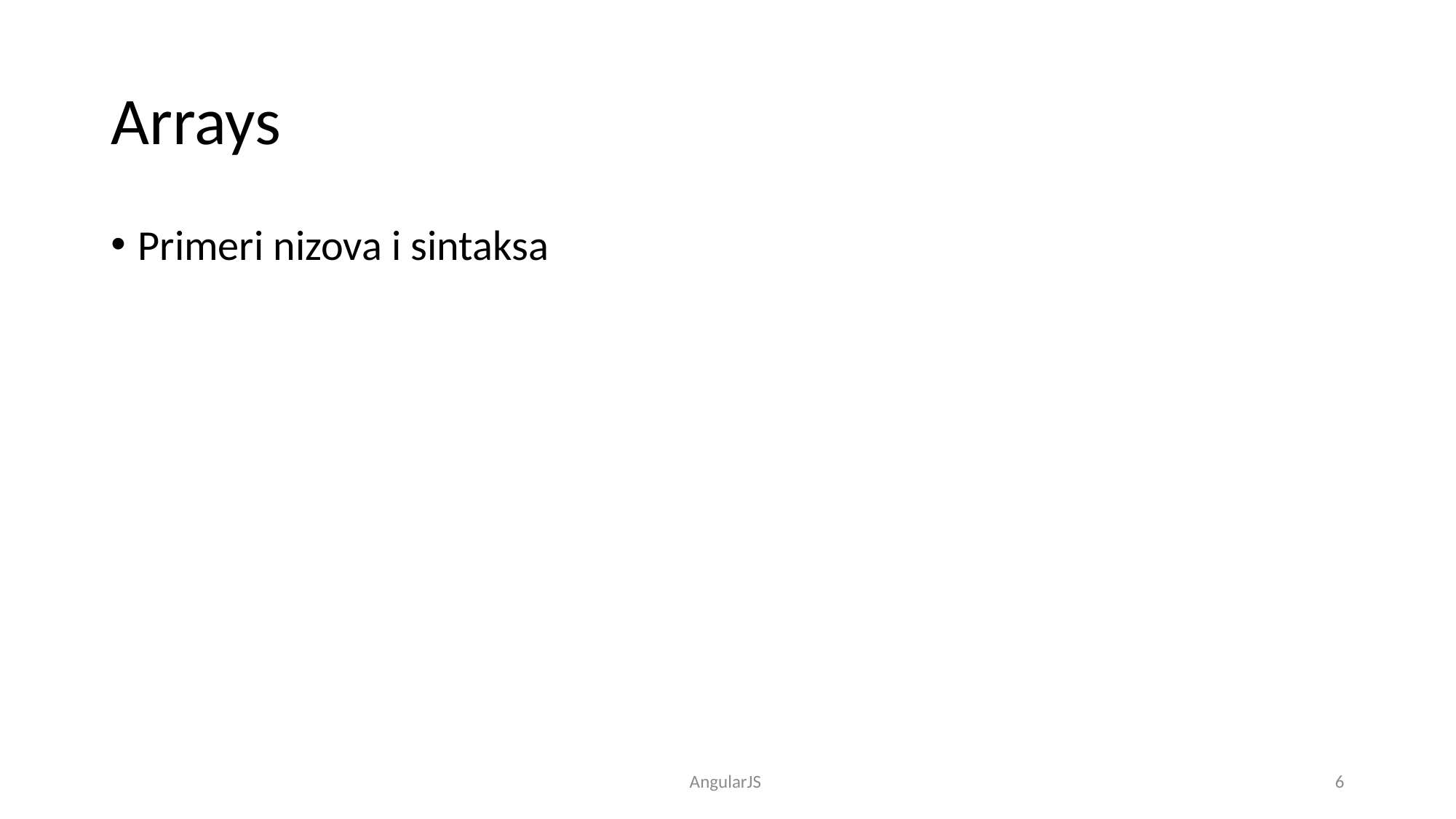

# Arrays
Primeri nizova i sintaksa
AngularJS
6